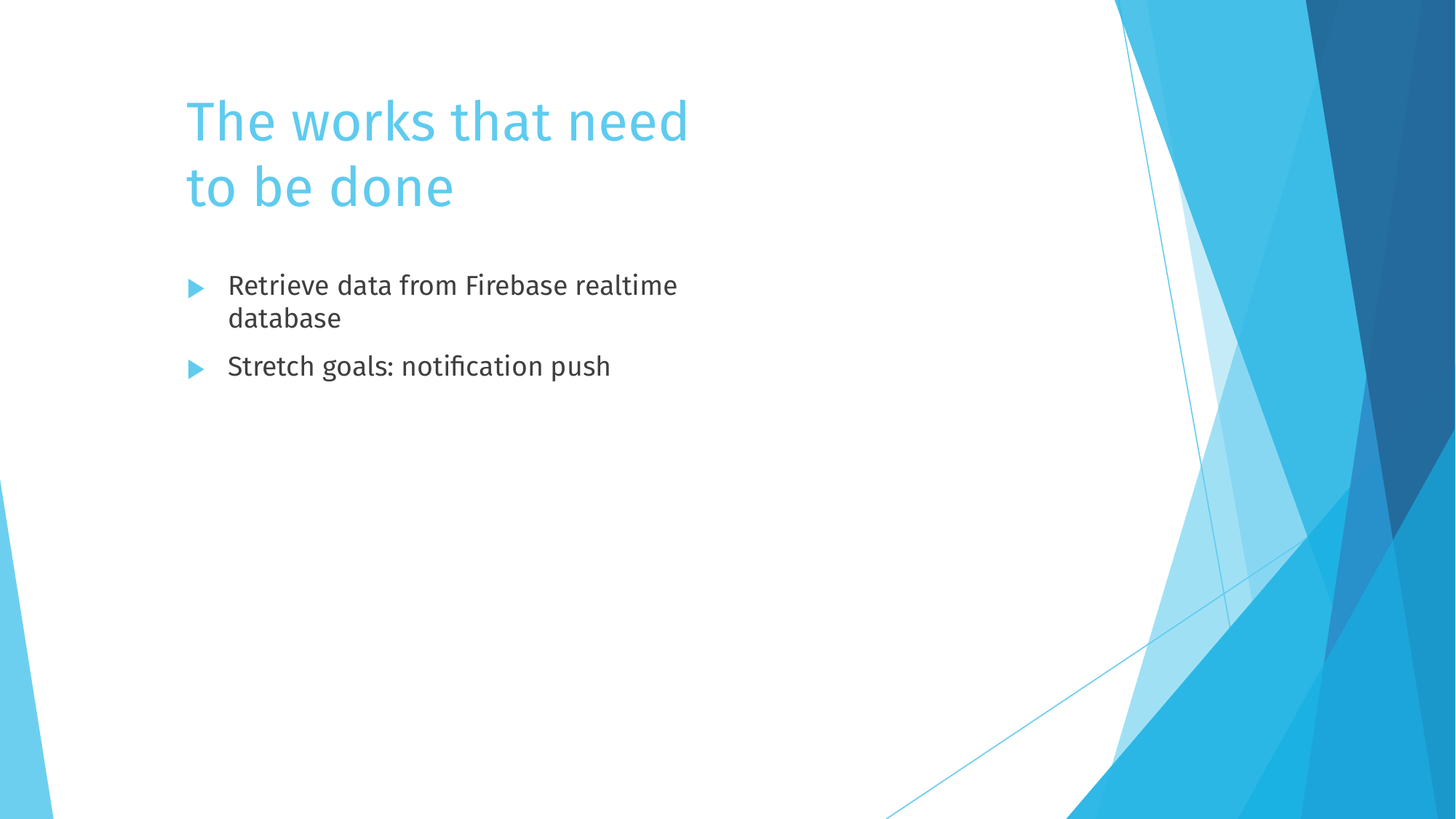

# The works that need to be done
Retrieve data from Firebase realtime database
Stretch goals: notification push